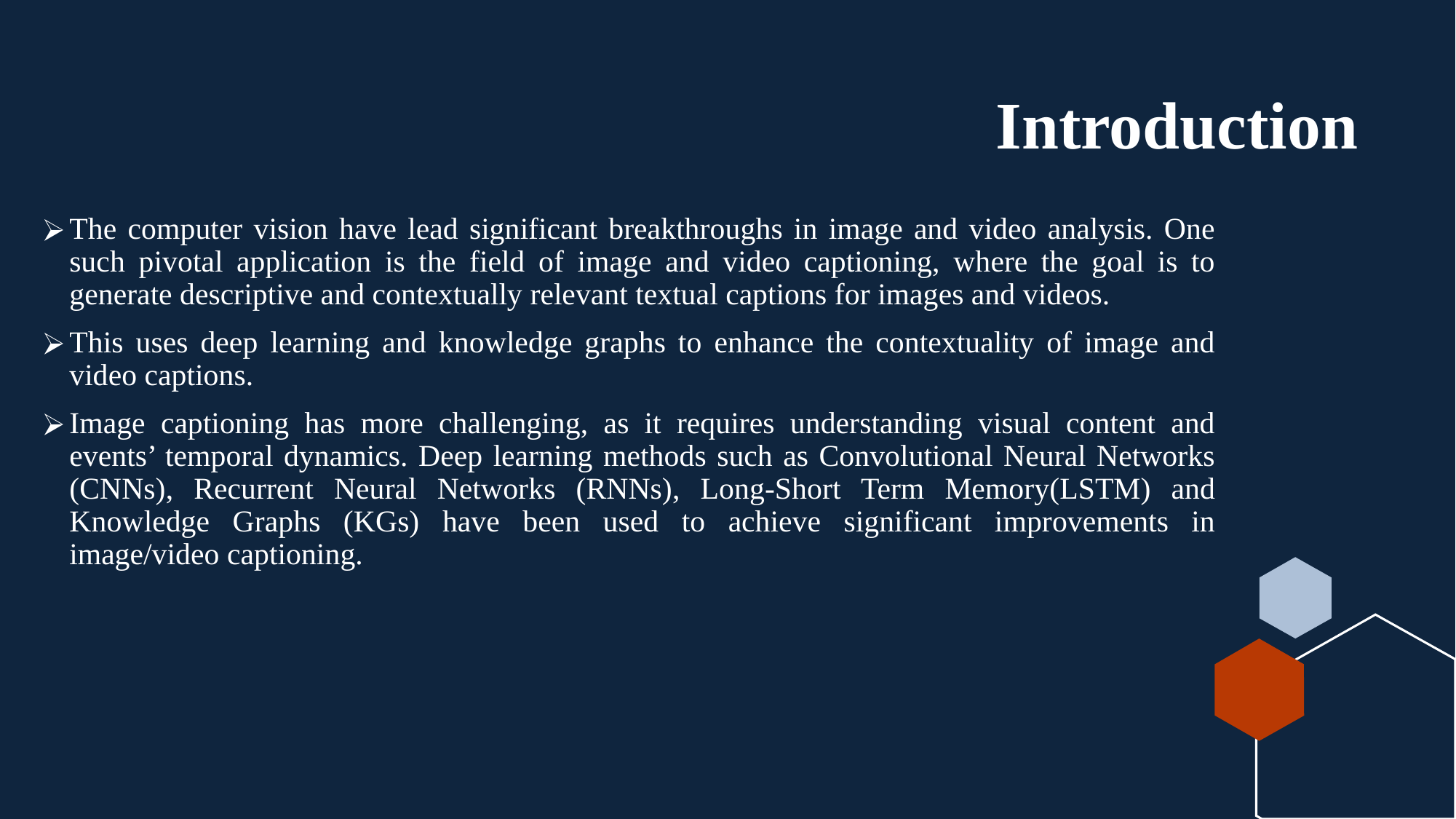

# Introduction
The computer vision have lead significant breakthroughs in image and video analysis. One such pivotal application is the field of image and video captioning, where the goal is to generate descriptive and contextually relevant textual captions for images and videos.
This uses deep learning and knowledge graphs to enhance the contextuality of image and video captions.
Image captioning has more challenging, as it requires understanding visual content and events’ temporal dynamics. Deep learning methods such as Convolutional Neural Networks (CNNs), Recurrent Neural Networks (RNNs), Long-Short Term Memory(LSTM) and Knowledge Graphs (KGs) have been used to achieve significant improvements in image/video captioning.